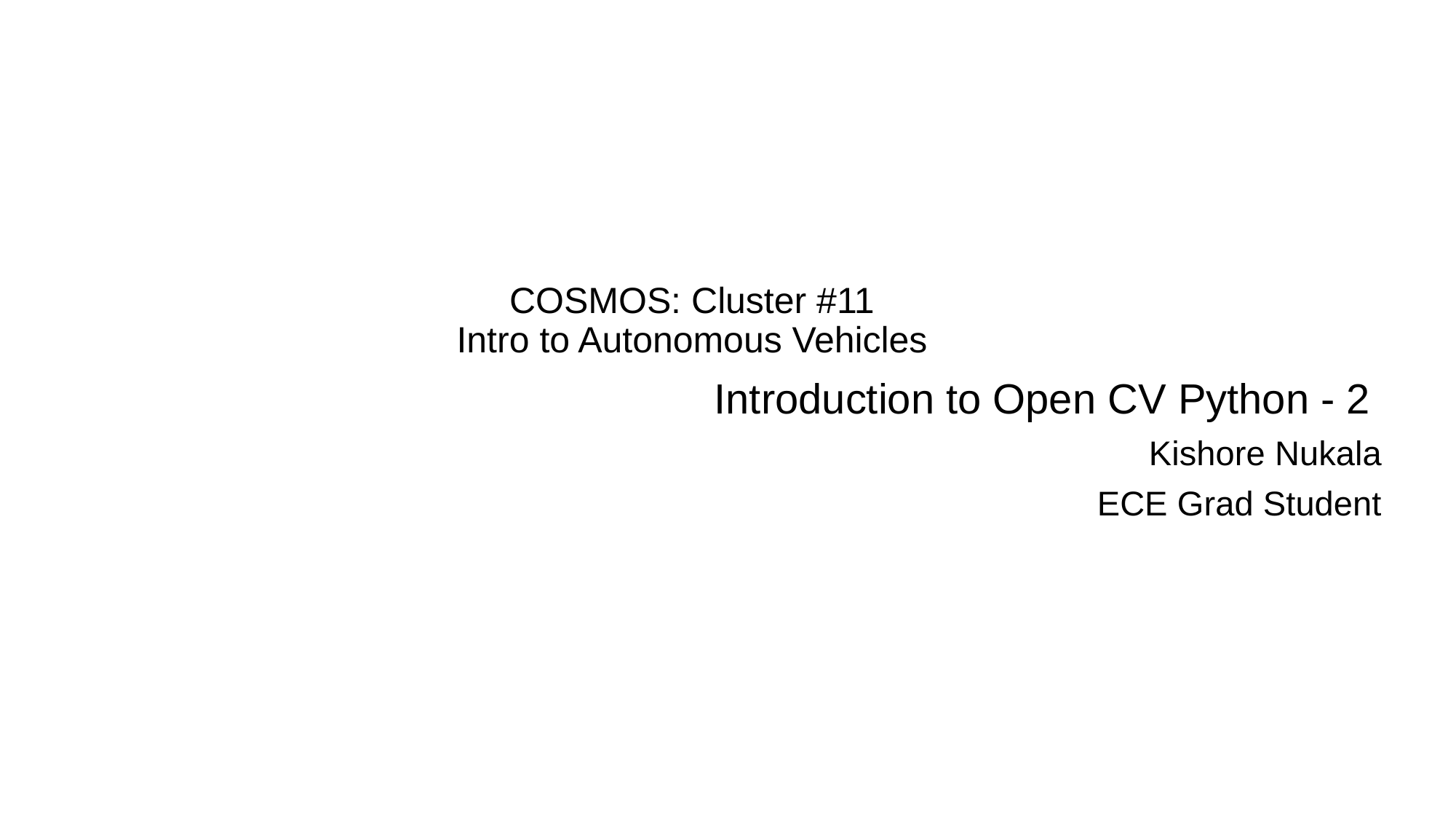

# COSMOS: Cluster #11 Intro to Autonomous Vehicles
Introduction to Open CV Python - 2
Kishore Nukala
ECE Grad Student